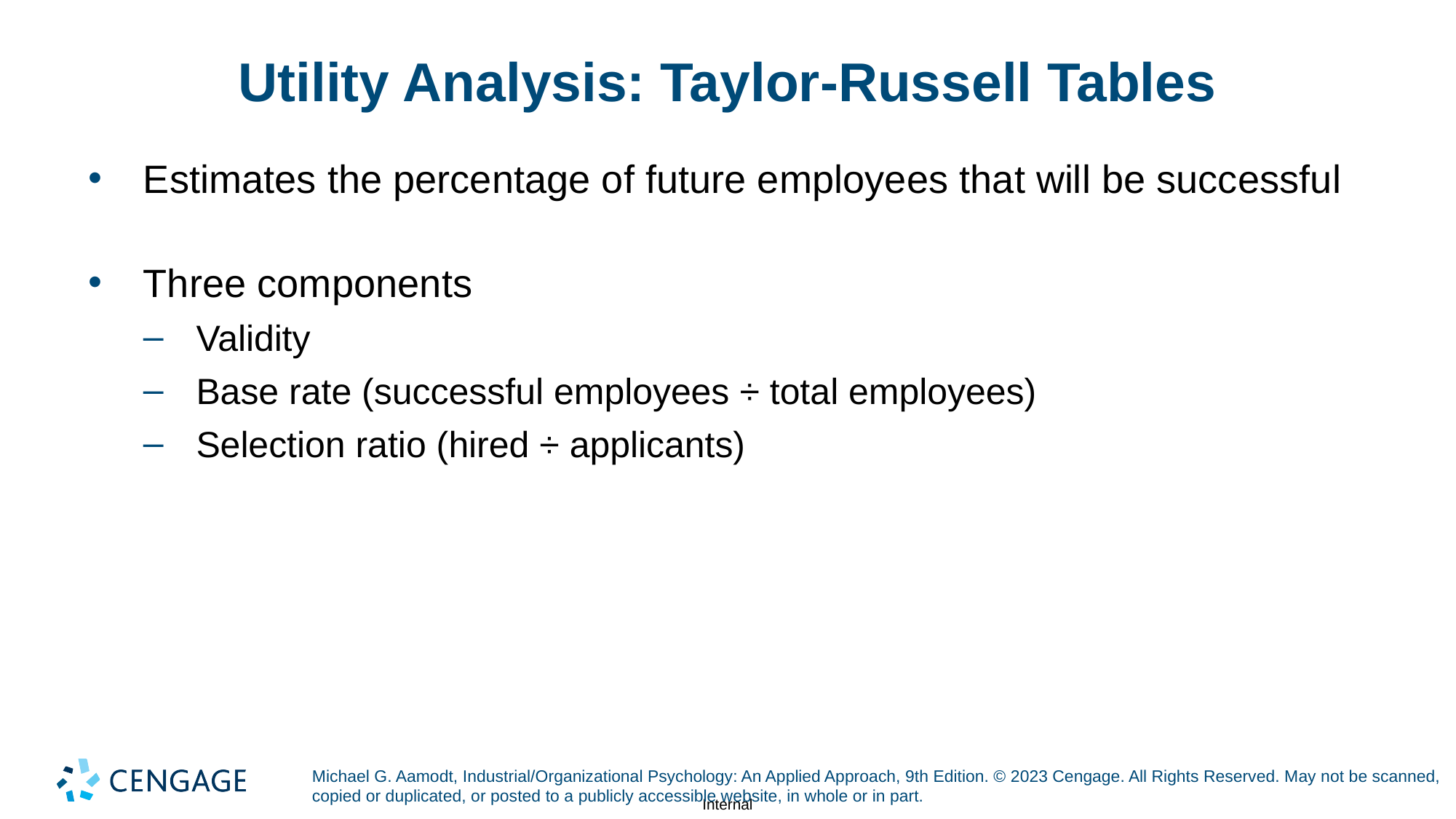

# Utility Analysis: Taylor-Russell Tables
Estimates the percentage of future employees that will be successful
Three components
Validity
Base rate (successful employees ÷ total employees)
Selection ratio (hired ÷ applicants)